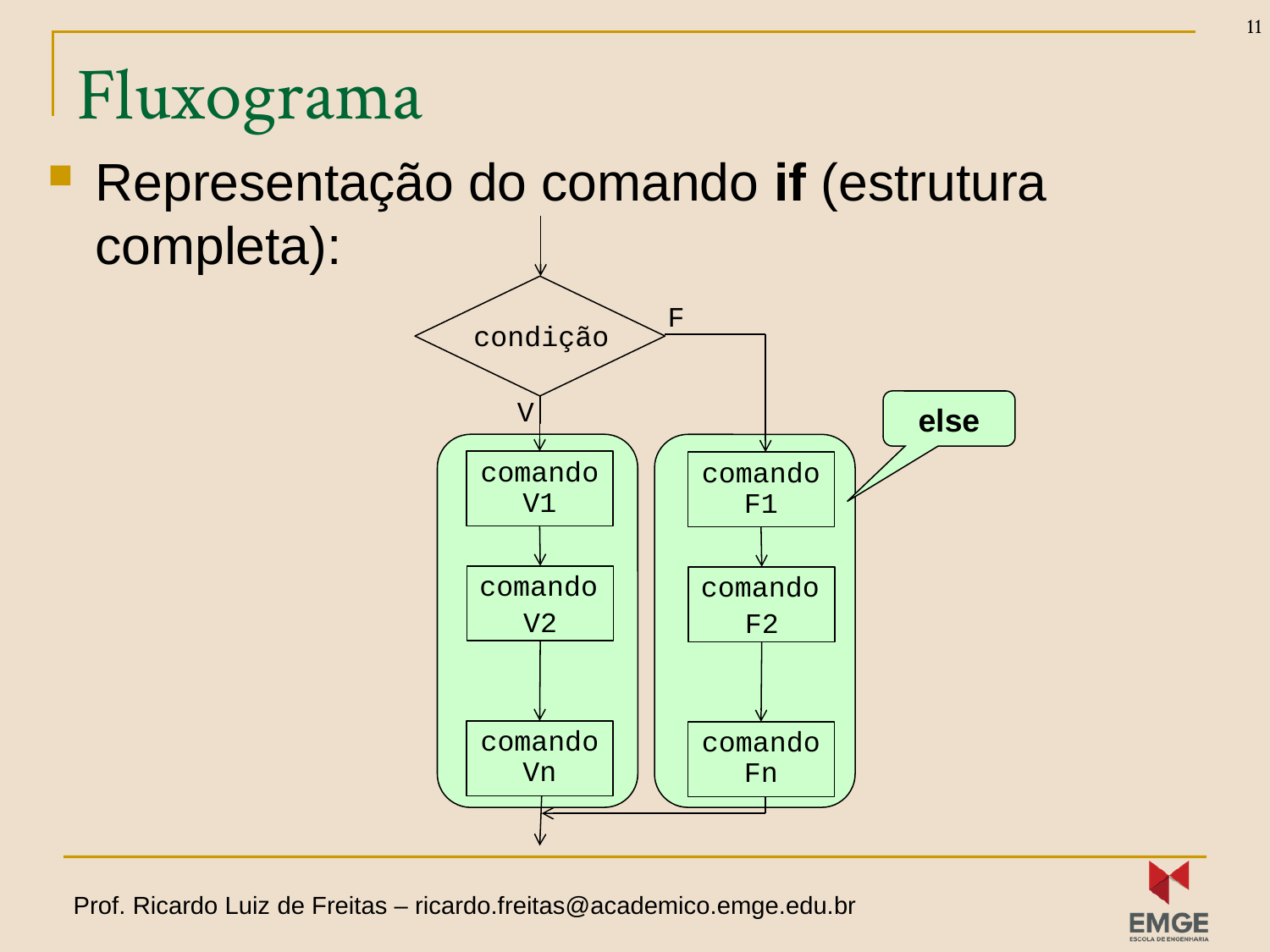

11
# Fluxograma
Representação do comando if (estrutura completa):

F
condição
else

V

comando V1
comando F1
comando
V2
comando
F2
comando Vn
comando Fn